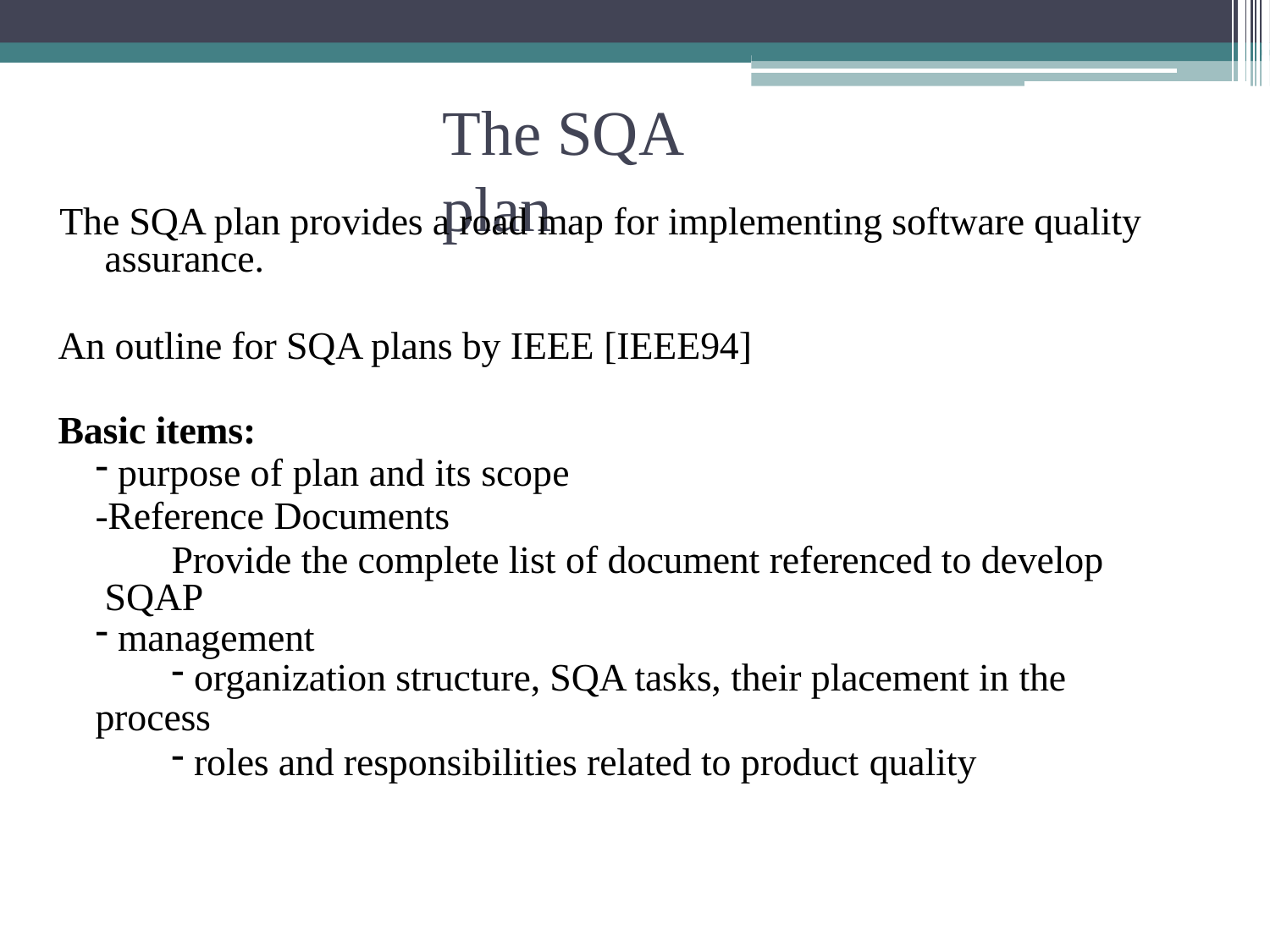

# The SQA plan
The SQA plan provides a road map for implementing software quality  assurance.

An outline for SQA plans by IEEE [IEEE94]

Basic items:
purpose of plan and its scope
-Reference Documents
Provide the complete list of document referenced to develop  SQAP
management
organization structure, SQA tasks, their placement in the
process
roles and responsibilities related to product quality